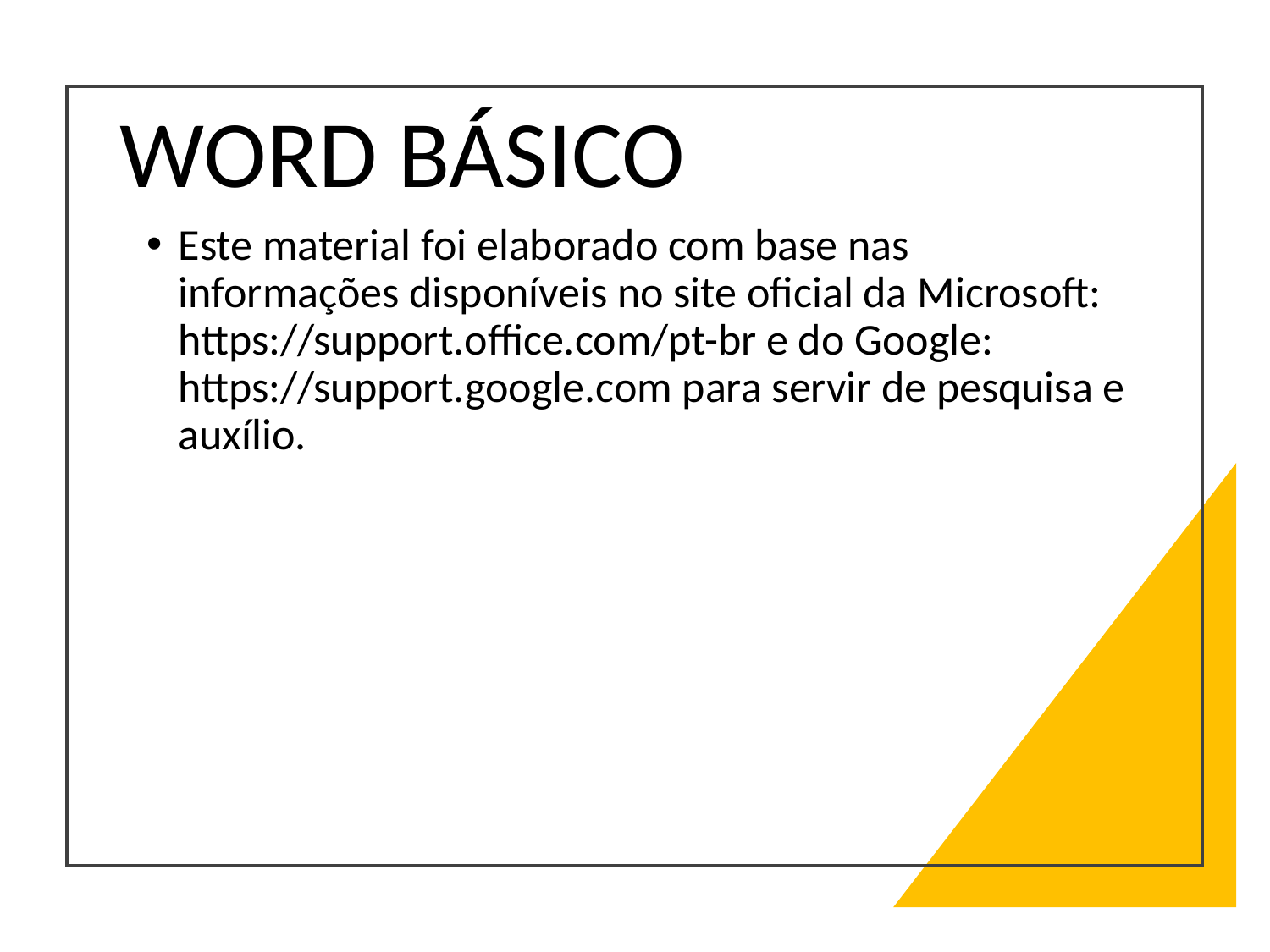

# WORD BÁSICO

Este material foi elaborado com base nas informações disponíveis no site oficial da Microsoft: https://support.office.com/pt-br e do Google: https://support.google.com para servir de pesquisa e auxílio.